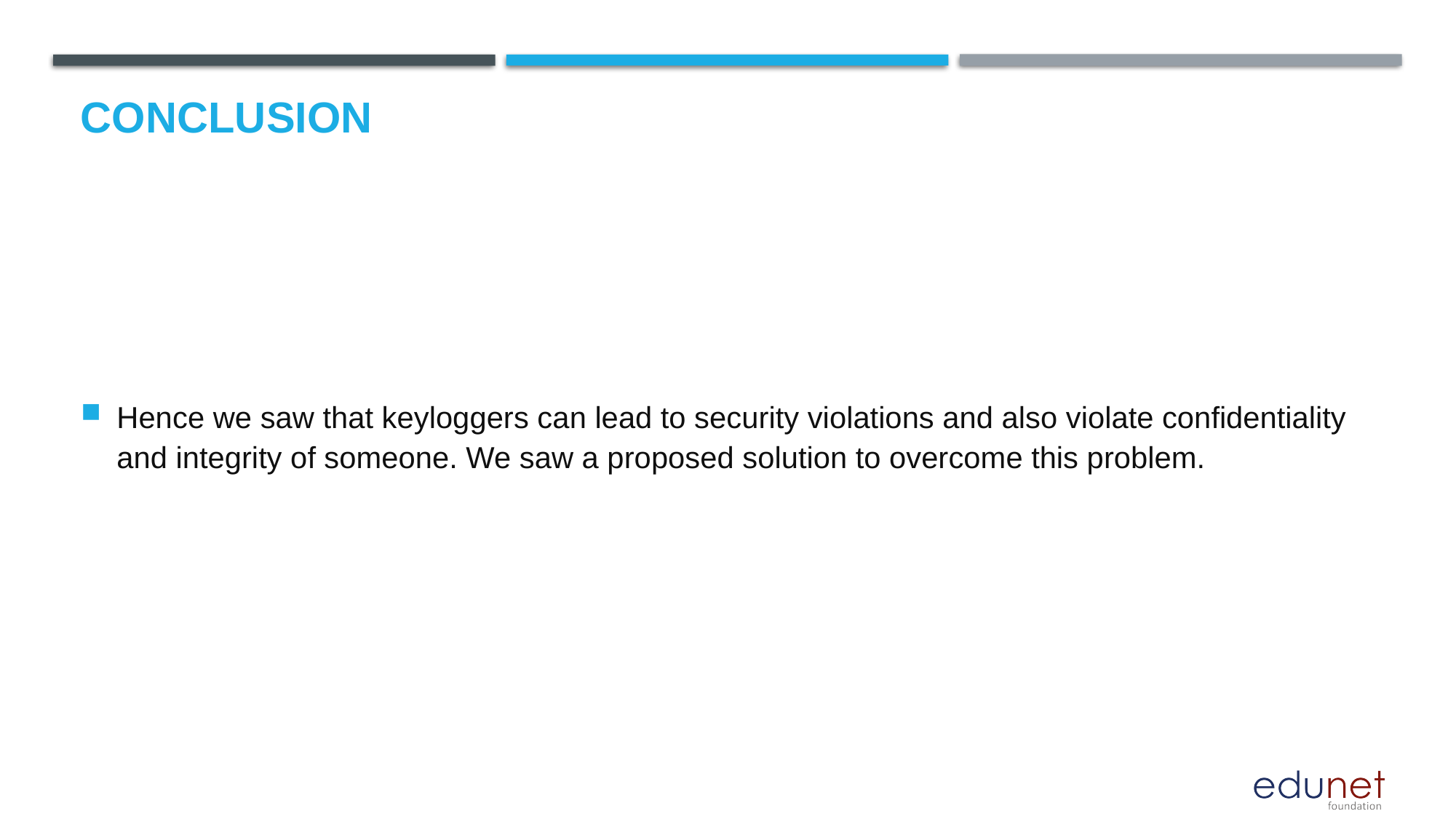

# Conclusion
Hence we saw that keyloggers can lead to security violations and also violate confidentiality and integrity of someone. We saw a proposed solution to overcome this problem.